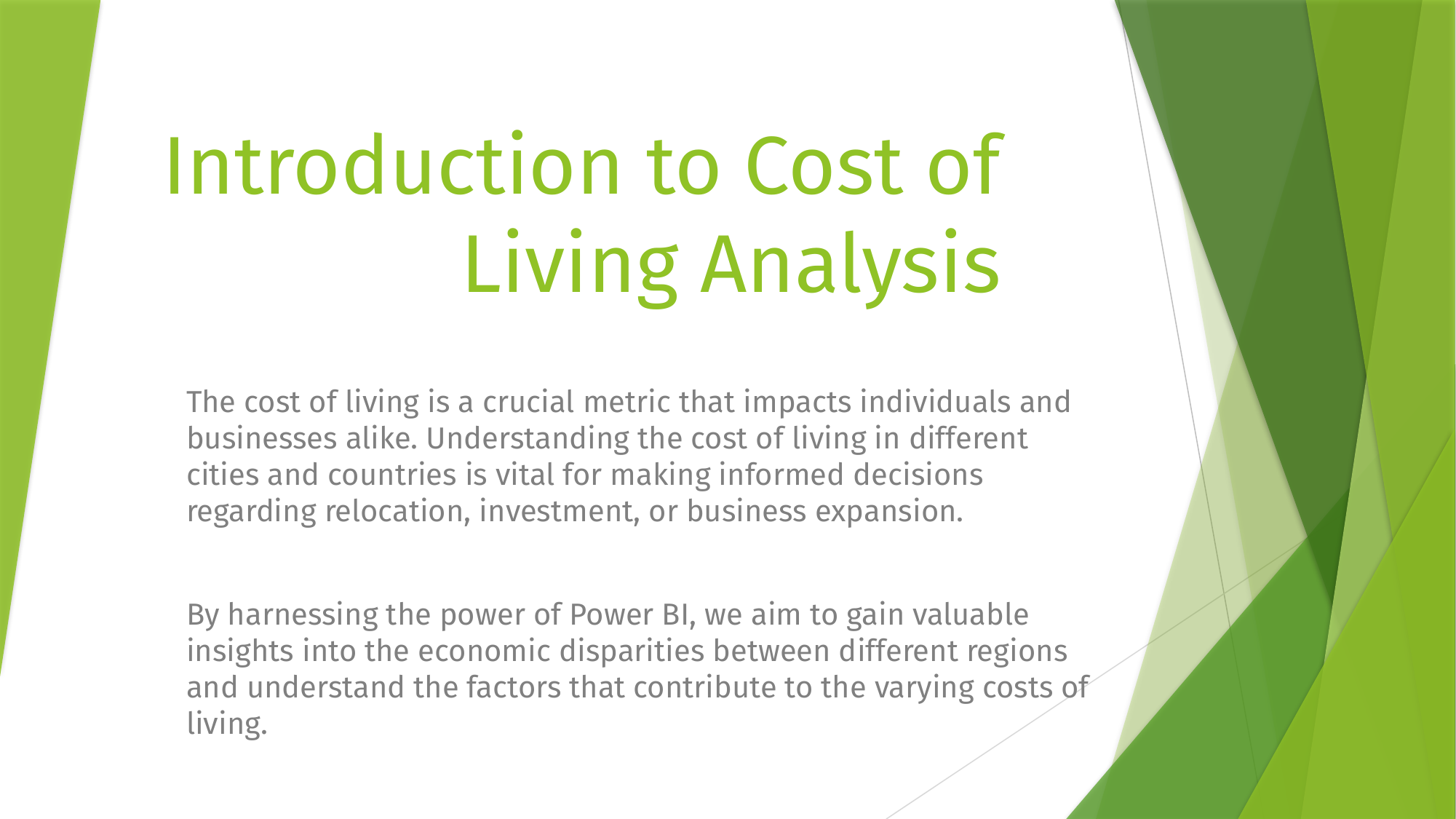

# Introduction to Cost of Living Analysis
The cost of living is a crucial metric that impacts individuals and businesses alike. Understanding the cost of living in different cities and countries is vital for making informed decisions regarding relocation, investment, or business expansion.

By harnessing the power of Power BI, we aim to gain valuable insights into the economic disparities between different regions and understand the factors that contribute to the varying costs of living.